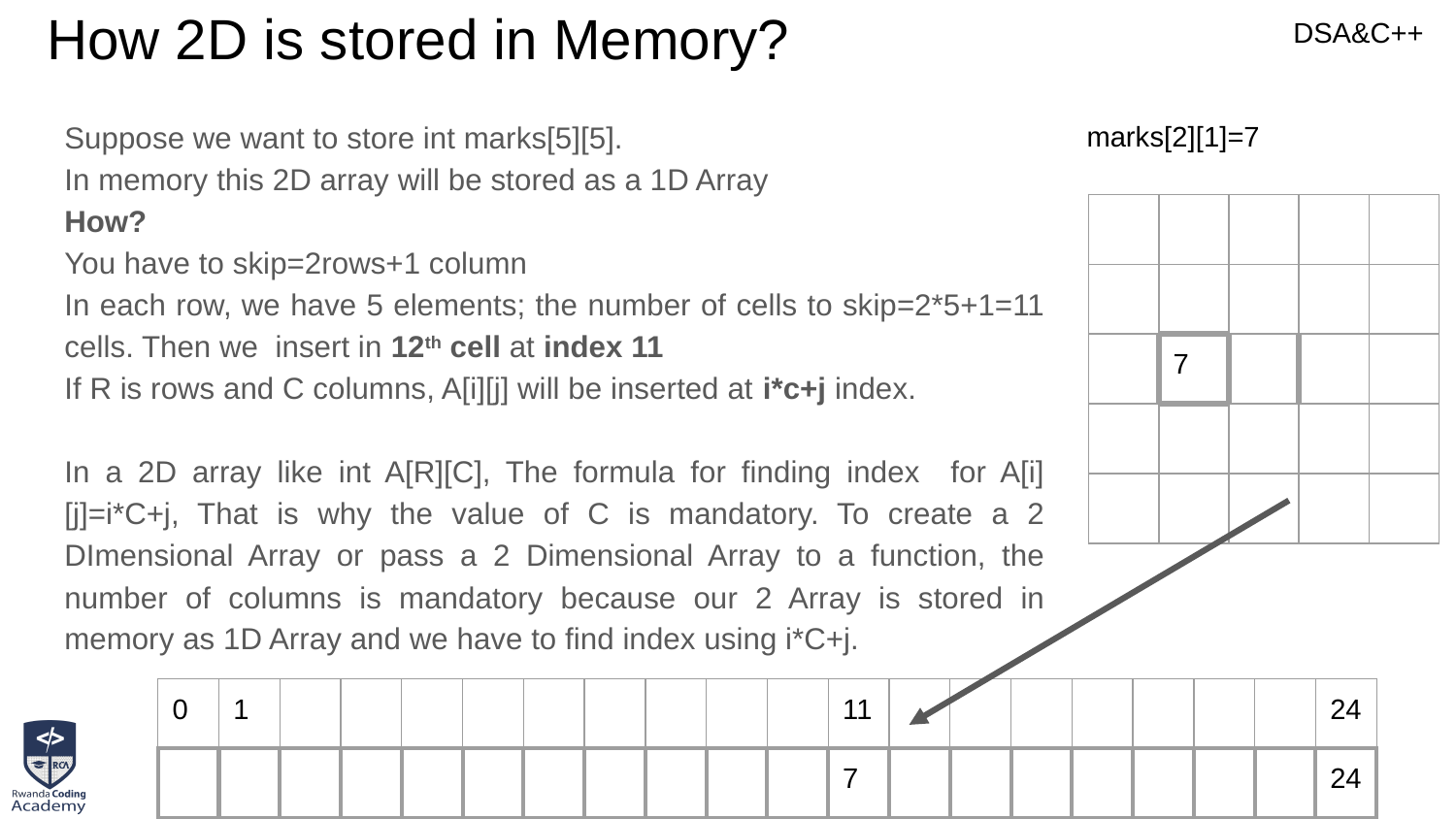

# How 2D is stored in Memory?
Suppose we want to store int marks[5][5].
In memory this 2D array will be stored as a 1D Array
How?
You have to skip=2rows+1 column
In each row, we have 5 elements; the number of cells to skip=2*5+1=11 cells. Then we  insert in 12th cell at index 11
If R is rows and C columns, A[i][j] will be inserted at i*c+j index.

In a 2D array like int A[R][C], The formula for finding index  for A[i][j]=i*C+j, That is why the value of C is mandatory. To create a 2 DImensional Array or pass a 2 Dimensional Array to a function, the number of columns is mandatory because our 2 Array is stored in memory as 1D Array and we have to find index using i*C+j.
marks[2][1]=7
|  |  |  |  |  |
| --- | --- | --- | --- | --- |
|  |  |  |  |  |
|  | 7 |  |  |  |
|  |  |  |  |  |
|  |  |  |  |  |
| 0 | 1 |  |  |  |  |  |  |  |  |  | 11 |  |  |  |  |  |  |  | 24 |
| --- | --- | --- | --- | --- | --- | --- | --- | --- | --- | --- | --- | --- | --- | --- | --- | --- | --- | --- | --- |
|  |  |  |  |  |  |  |  |  |  |  | 7 |  |  |  |  |  |  |  | 24 |